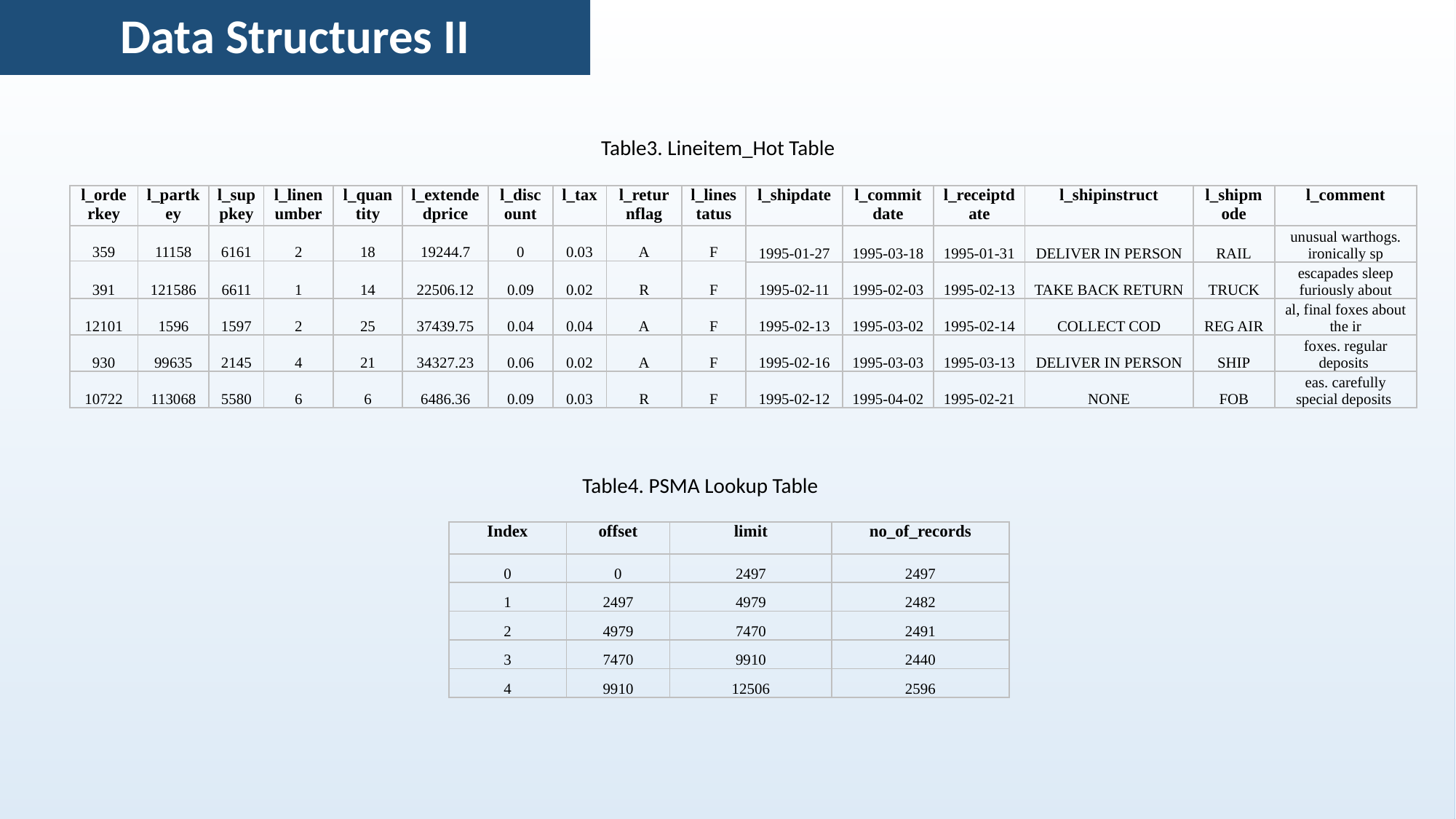

Data Structures II

Table3. Lineitem_Hot Table
| l\_orderkey | l\_partkey | l\_suppkey | l\_linenumber | l\_quantity | l\_extendedprice | l\_discount | l\_tax | l\_returnflag | l\_linestatus |
| --- | --- | --- | --- | --- | --- | --- | --- | --- | --- |
| 359 | 11158 | 6161 | 2 | 18 | 19244.7 | 0 | 0.03 | A | F |
| 391 | 121586 | 6611 | 1 | 14 | 22506.12 | 0.09 | 0.02 | R | F |
| 12101 | 1596 | 1597 | 2 | 25 | 37439.75 | 0.04 | 0.04 | A | F |
| 930 | 99635 | 2145 | 4 | 21 | 34327.23 | 0.06 | 0.02 | A | F |
| 10722 | 113068 | 5580 | 6 | 6 | 6486.36 | 0.09 | 0.03 | R | F |
| l\_shipdate | l\_commitdate | l\_receiptdate | l\_shipinstruct | l\_shipmode | l\_comment |
| --- | --- | --- | --- | --- | --- |
| 1995-01-27 | 1995-03-18 | 1995-01-31 | DELIVER IN PERSON | RAIL | unusual warthogs. ironically sp |
| 1995-02-11 | 1995-02-03 | 1995-02-13 | TAKE BACK RETURN | TRUCK | escapades sleep furiously about |
| 1995-02-13 | 1995-03-02 | 1995-02-14 | COLLECT COD | REG AIR | al, final foxes about the ir |
| 1995-02-16 | 1995-03-03 | 1995-03-13 | DELIVER IN PERSON | SHIP | foxes. regular deposits |
| 1995-02-12 | 1995-04-02 | 1995-02-21 | NONE | FOB | eas. carefully special deposits |
Table4. PSMA Lookup Table
| Index | offset | limit | no\_of\_records |
| --- | --- | --- | --- |
| 0 | 0 | 2497 | 2497 |
| 1 | 2497 | 4979 | 2482 |
| 2 | 4979 | 7470 | 2491 |
| 3 | 7470 | 9910 | 2440 |
| 4 | 9910 | 12506 | 2596 |